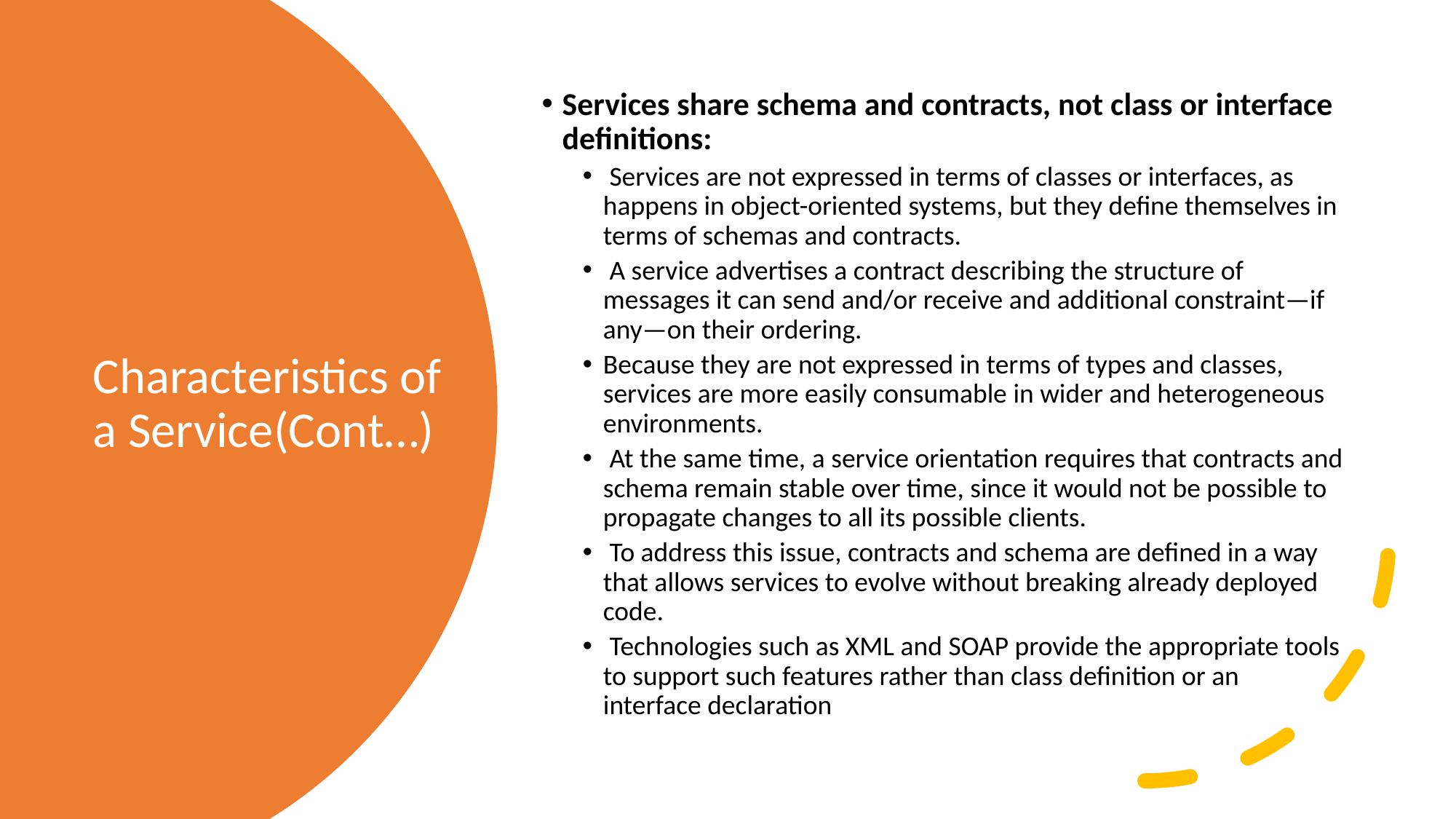

Services share schema and contracts, not class or interface definitions:
 Services are not expressed in terms of classes or interfaces, as happens in object-oriented systems, but they define themselves in terms of schemas and contracts.
 A service advertises a contract describing the structure of messages it can send and/or receive and additional constraint—if any—on their ordering.
Because they are not expressed in terms of types and classes, services are more easily consumable in wider and heterogeneous environments.
 At the same time, a service orientation requires that contracts and schema remain stable over time, since it would not be possible to propagate changes to all its possible clients.
 To address this issue, contracts and schema are defined in a way that allows services to evolve without breaking already deployed code.
 Technologies such as XML and SOAP provide the appropriate tools to support such features rather than class definition or an interface declaration
# Characteristics of a Service(Cont…)